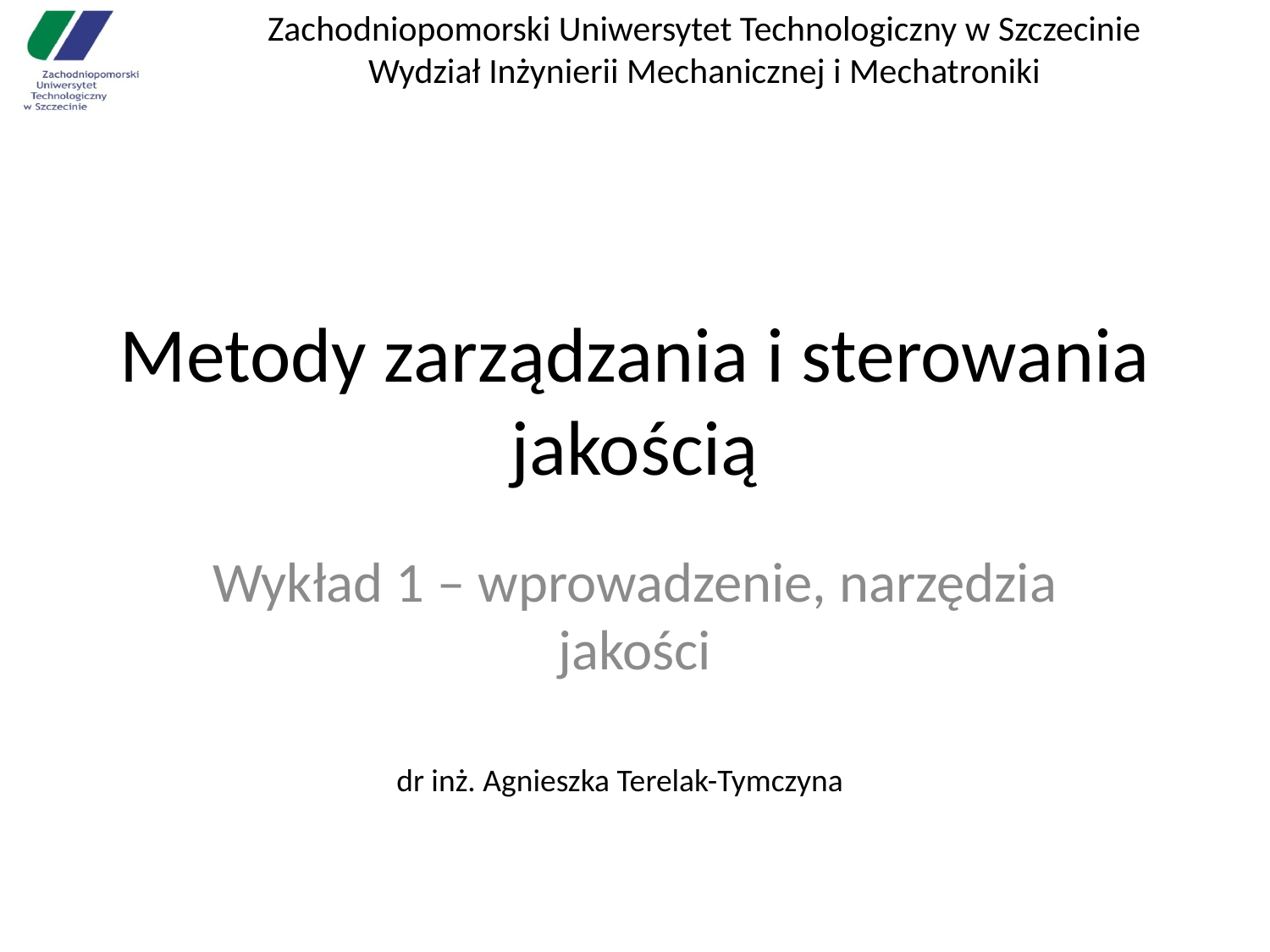

# Metody zarządzania i sterowania jakością
Wykład 1 – wprowadzenie, narzędzia jakości
dr inż. Agnieszka Terelak-Tymczyna